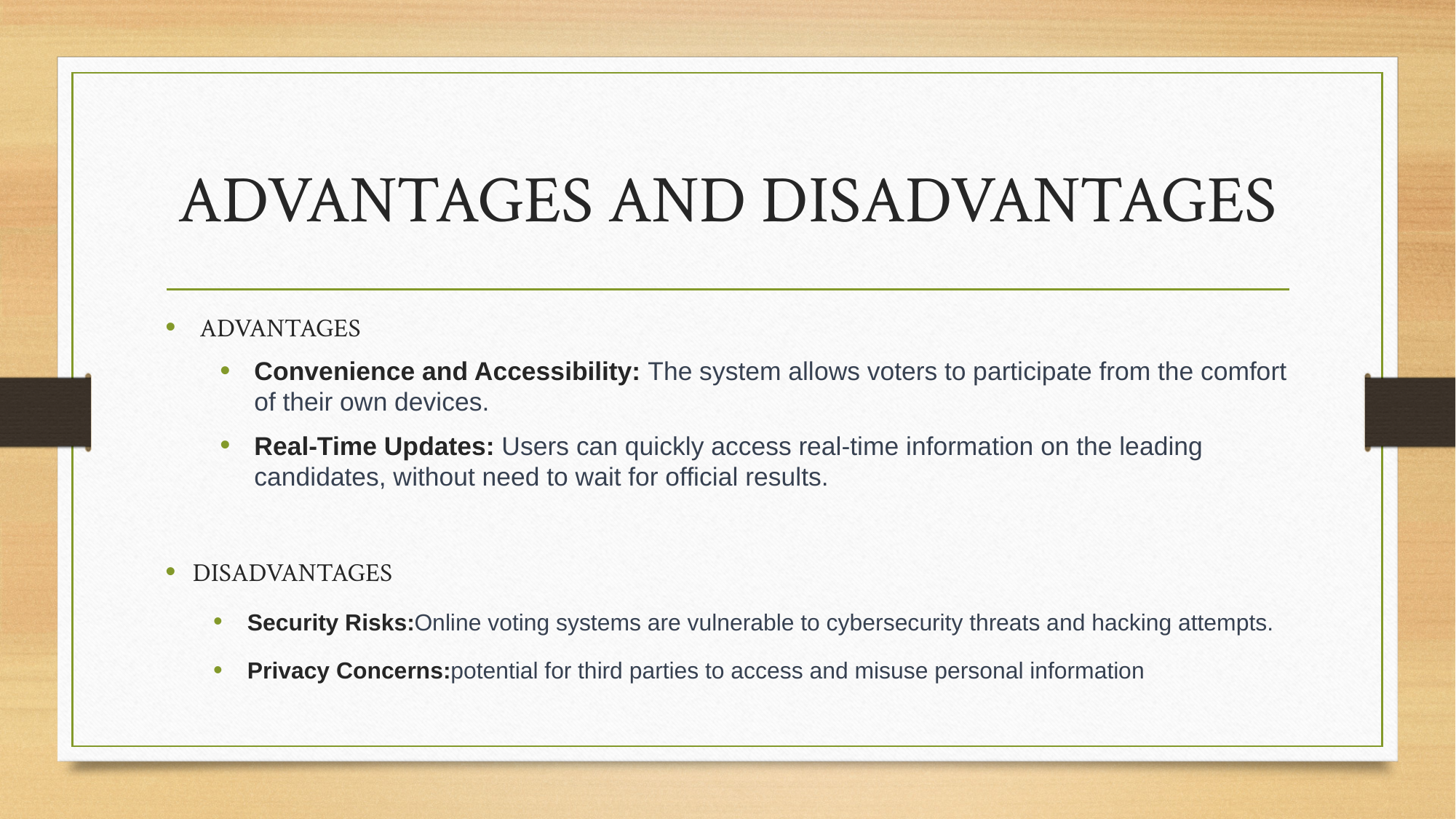

# ADVANTAGES AND DISADVANTAGES
ADVANTAGES
Convenience and Accessibility: The system allows voters to participate from the comfort of their own devices.
Real-Time Updates: Users can quickly access real-time information on the leading candidates, without need to wait for official results.

DISADVANTAGES
Security Risks:Online voting systems are vulnerable to cybersecurity threats and hacking attempts.
Privacy Concerns:potential for third parties to access and misuse personal information